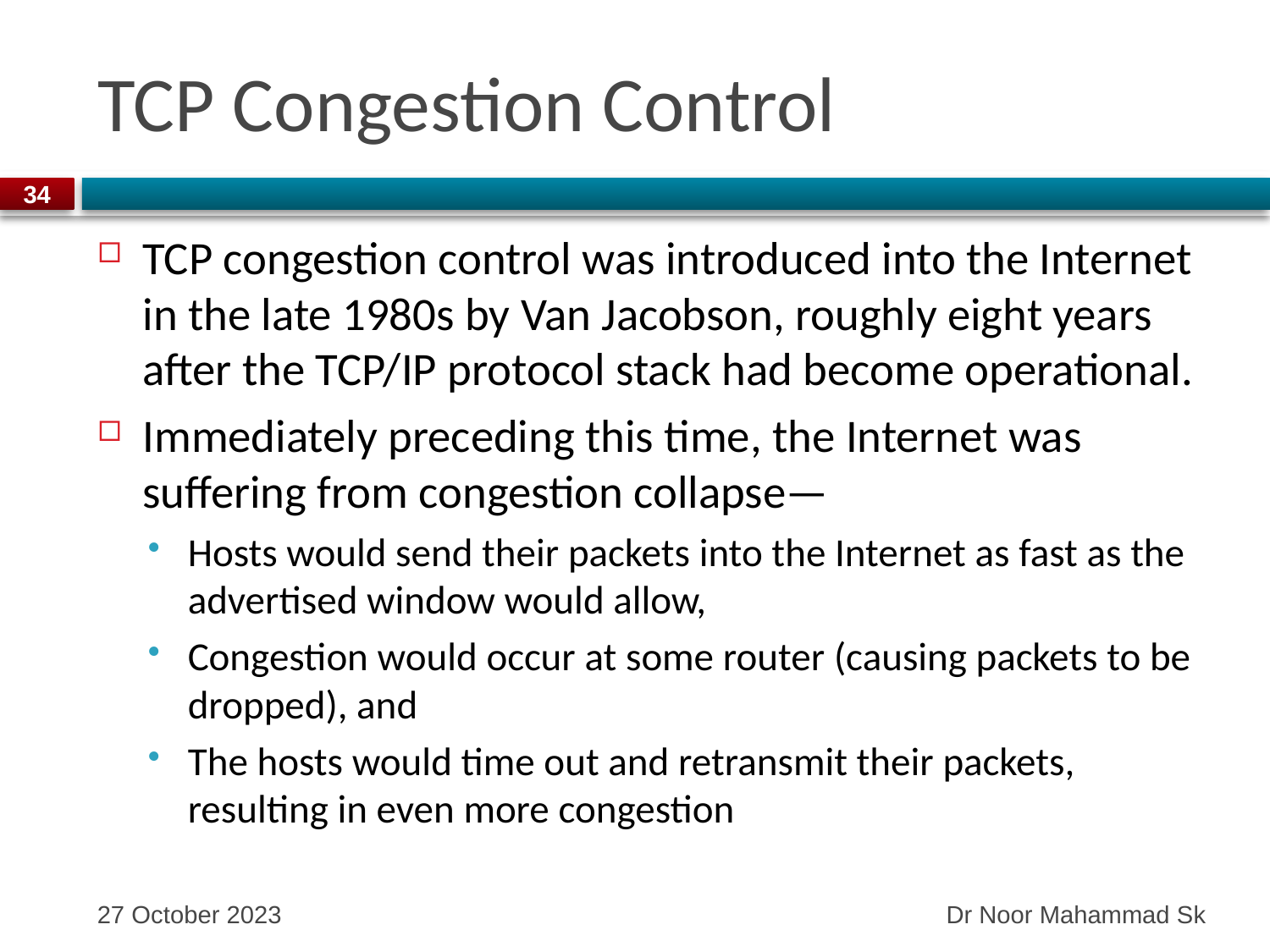

# TCP Congestion Control
34
TCP congestion control was introduced into the Internet in the late 1980s by Van Jacobson, roughly eight years after the TCP/IP protocol stack had become operational.
Immediately preceding this time, the Internet was suffering from congestion collapse—
Hosts would send their packets into the Internet as fast as the advertised window would allow,
Congestion would occur at some router (causing packets to be dropped), and
The hosts would time out and retransmit their packets, resulting in even more congestion

Dr Noor Mahammad Sk
27 October 2023